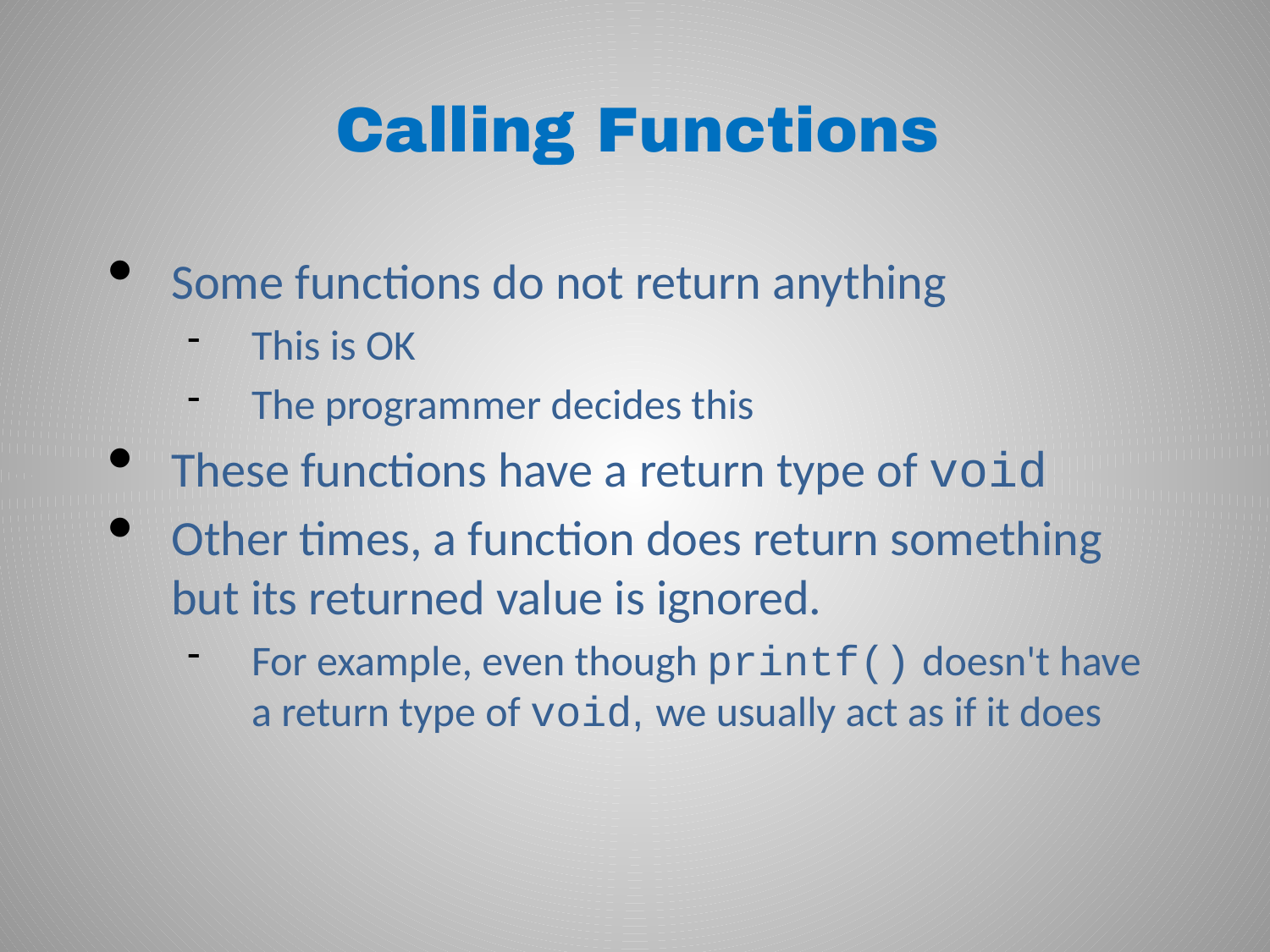

# Calling Functions
Some functions do not return anything
This is OK
The programmer decides this
These functions have a return type of void
Other times, a function does return something but its returned value is ignored.
For example, even though printf() doesn't have a return type of void, we usually act as if it does